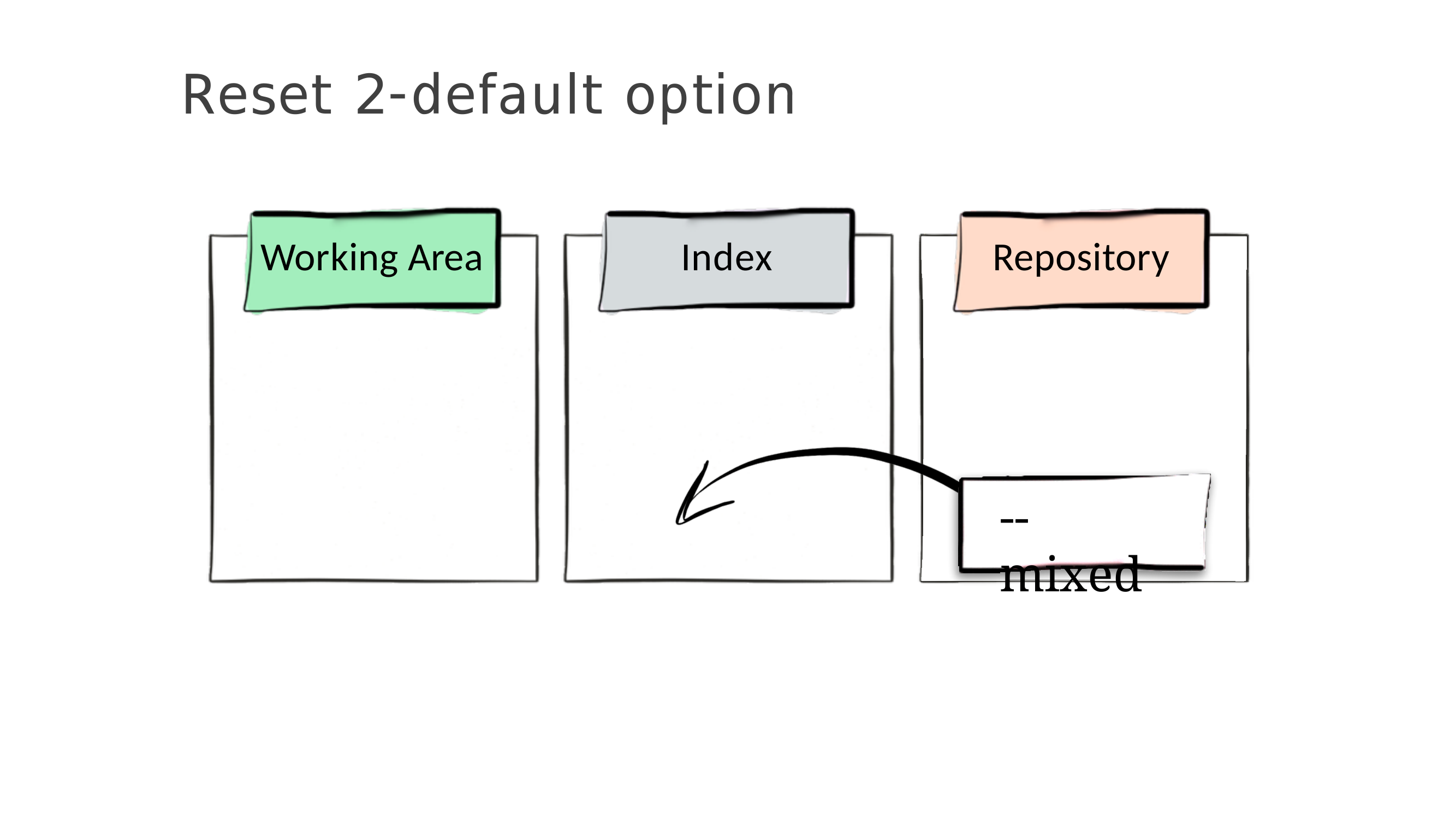

# Reset 2-default option

Working Area
Index
Repository

--mixed